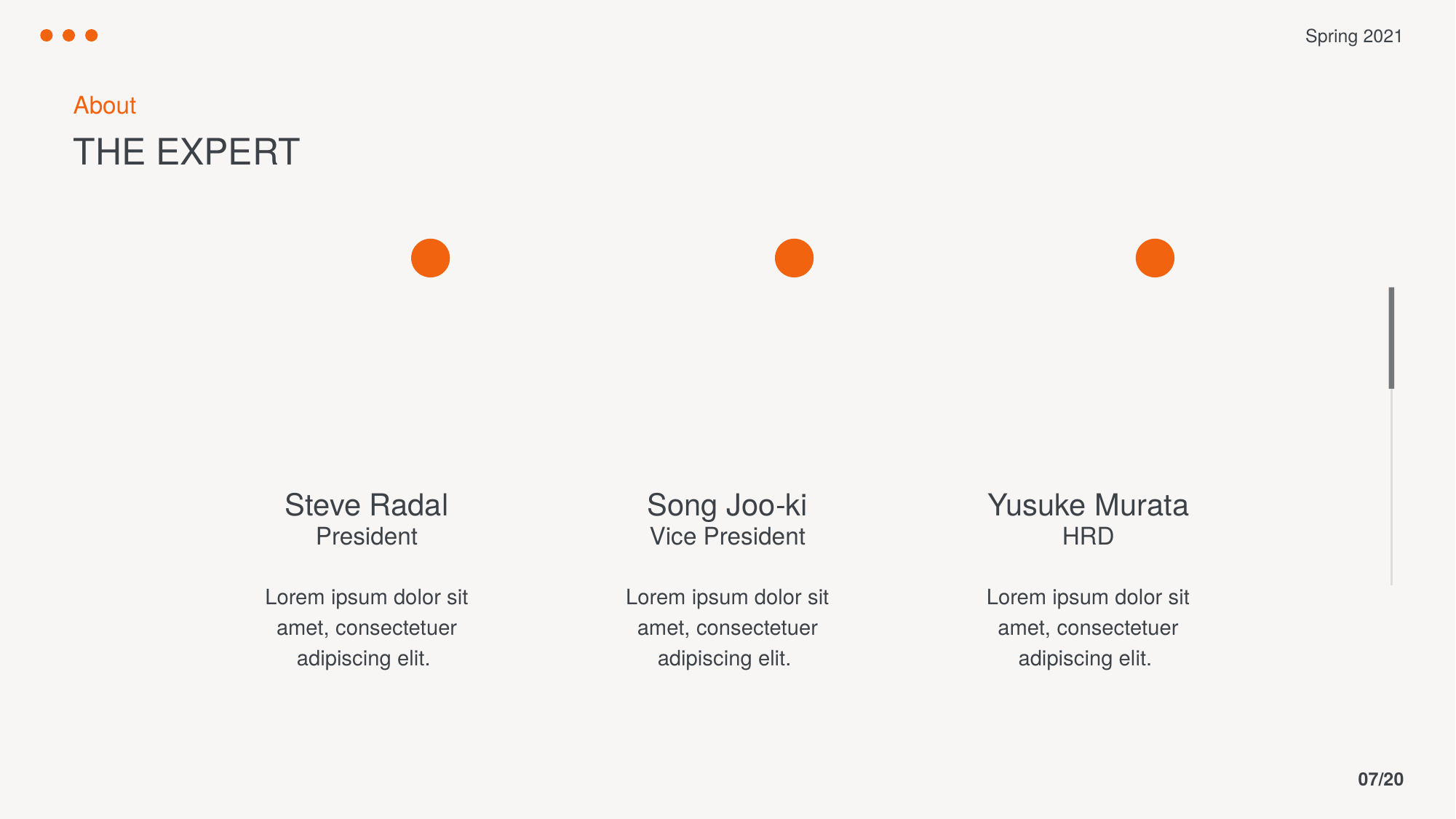

Spring 2021

About
THE EXPERT

Steve Radal
Song Joo-ki
Yusuke Murata
President
Vice President
HRD
Lorem ipsum dolor sit amet, consectetuer adipiscing elit.
Lorem ipsum dolor sit amet, consectetuer adipiscing elit.
Lorem ipsum dolor sit amet, consectetuer adipiscing elit.
07/20